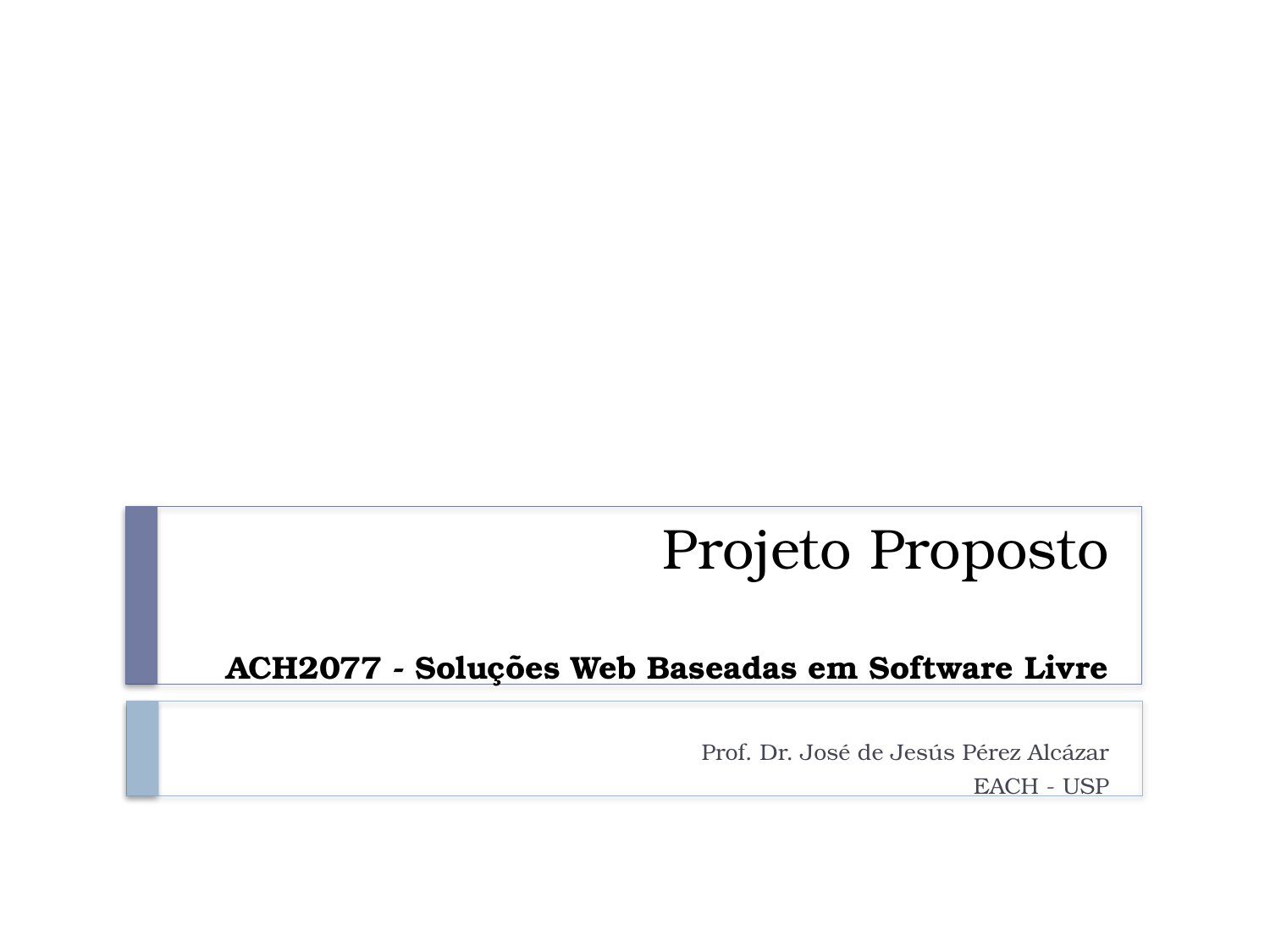

# Projeto Proposto ACH2077 - Soluções Web Baseadas em Software Livre
Prof. Dr. José de Jesús Pérez Alcázar
EACH - USP